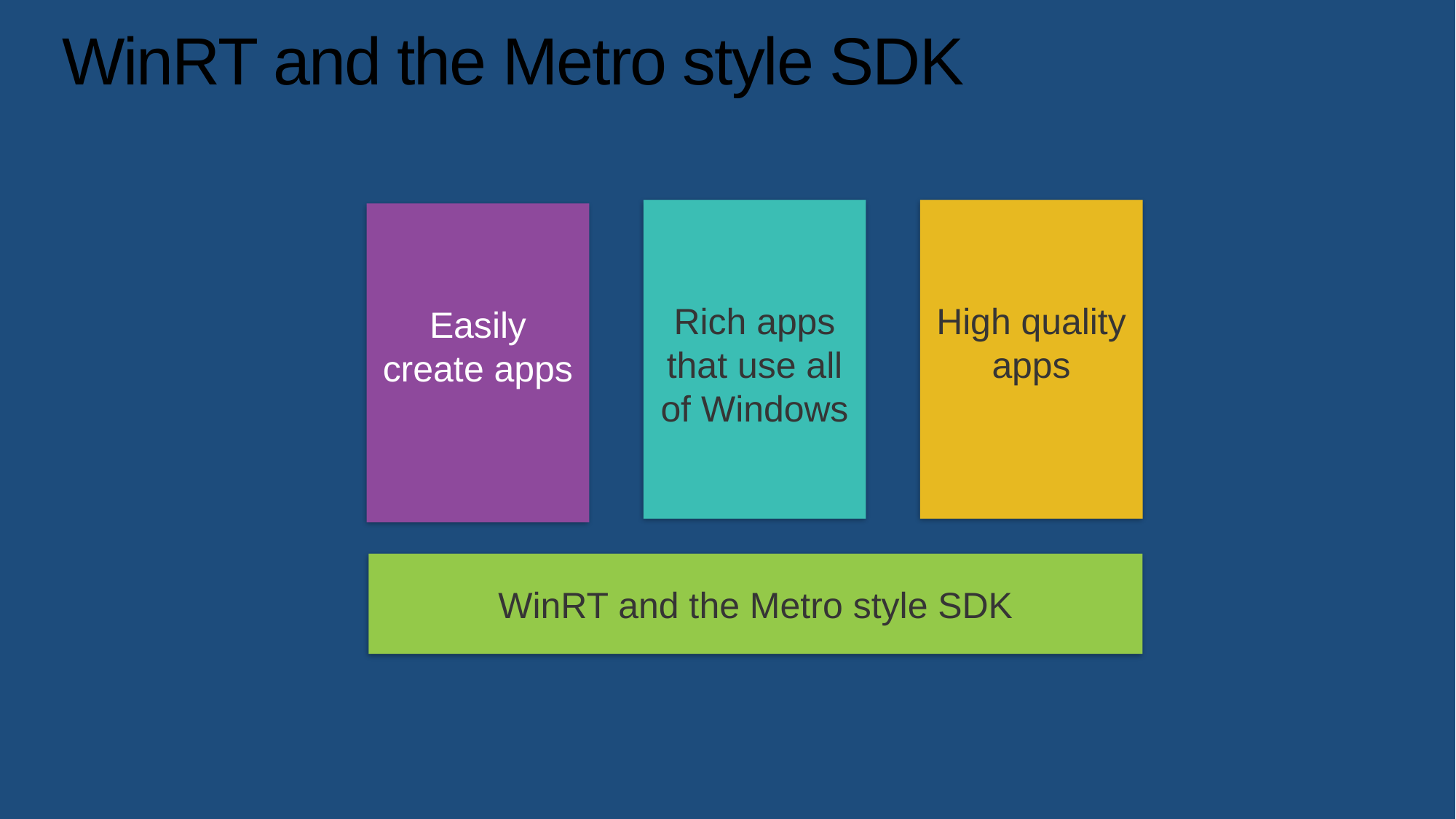

# WinRT and the Metro style SDK
Rich apps that use all of Windows
High quality apps
Easily create apps
WinRT and the Metro style SDK